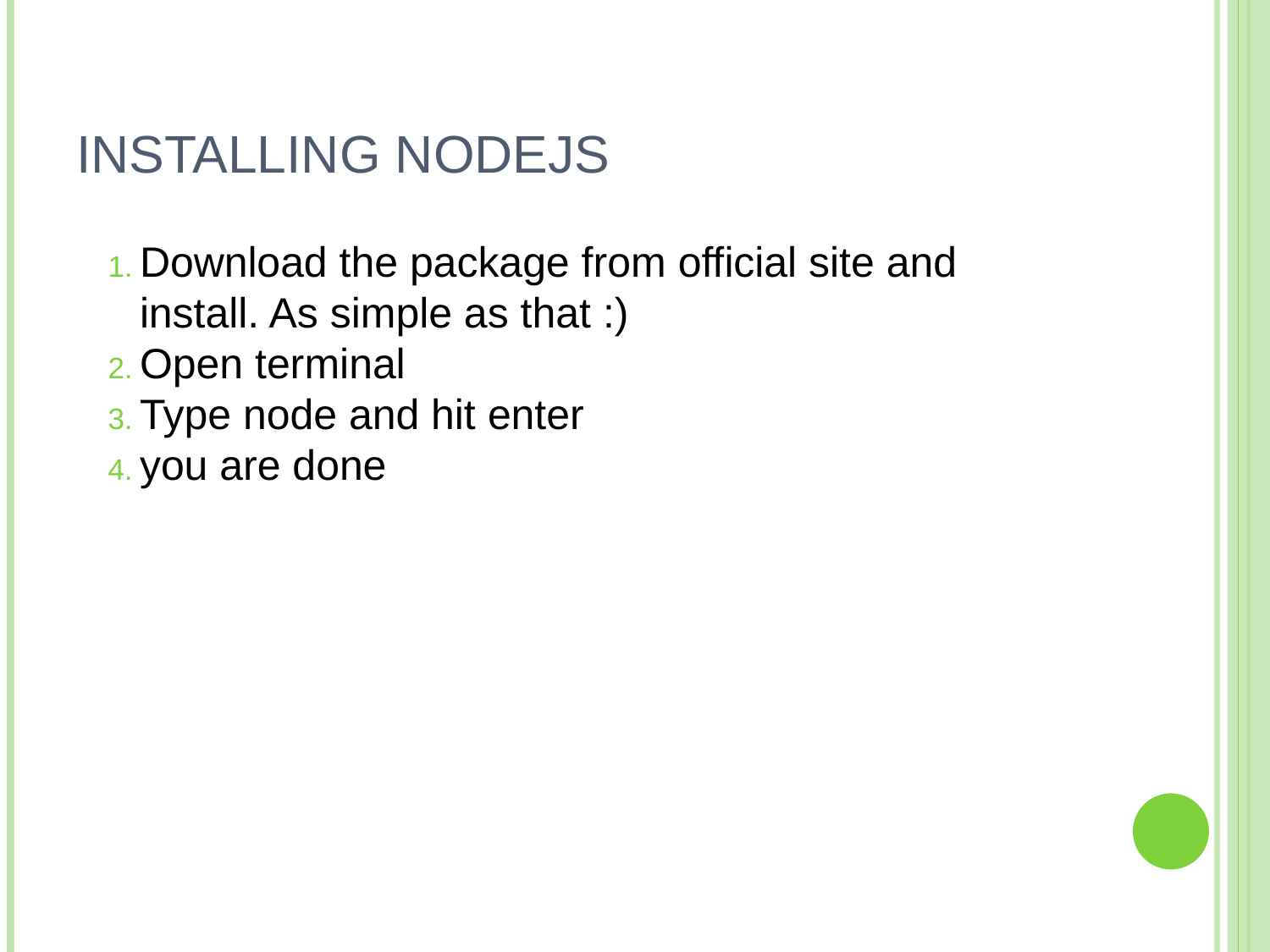

# Installing Nodejs
Download the package from official site and install. As simple as that :)
Open terminal
Type node and hit enter
you are done